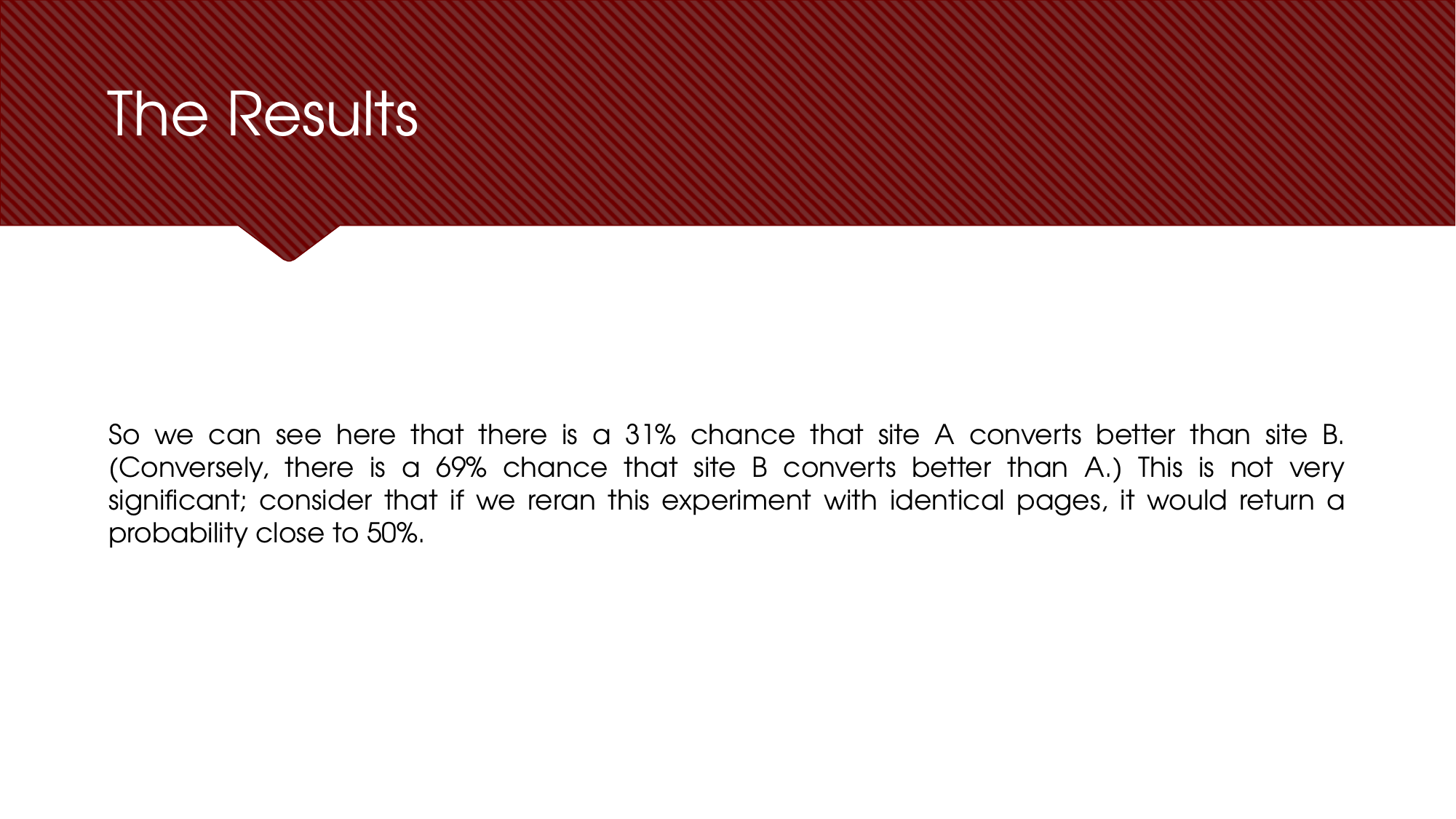

# The Results
So we can see here that there is a 31% chance that site A converts better than site B. (Conversely, there is a 69% chance that site B converts better than A.) This is not very significant; consider that if we reran this experiment with identical pages, it would return a probability close to 50%.